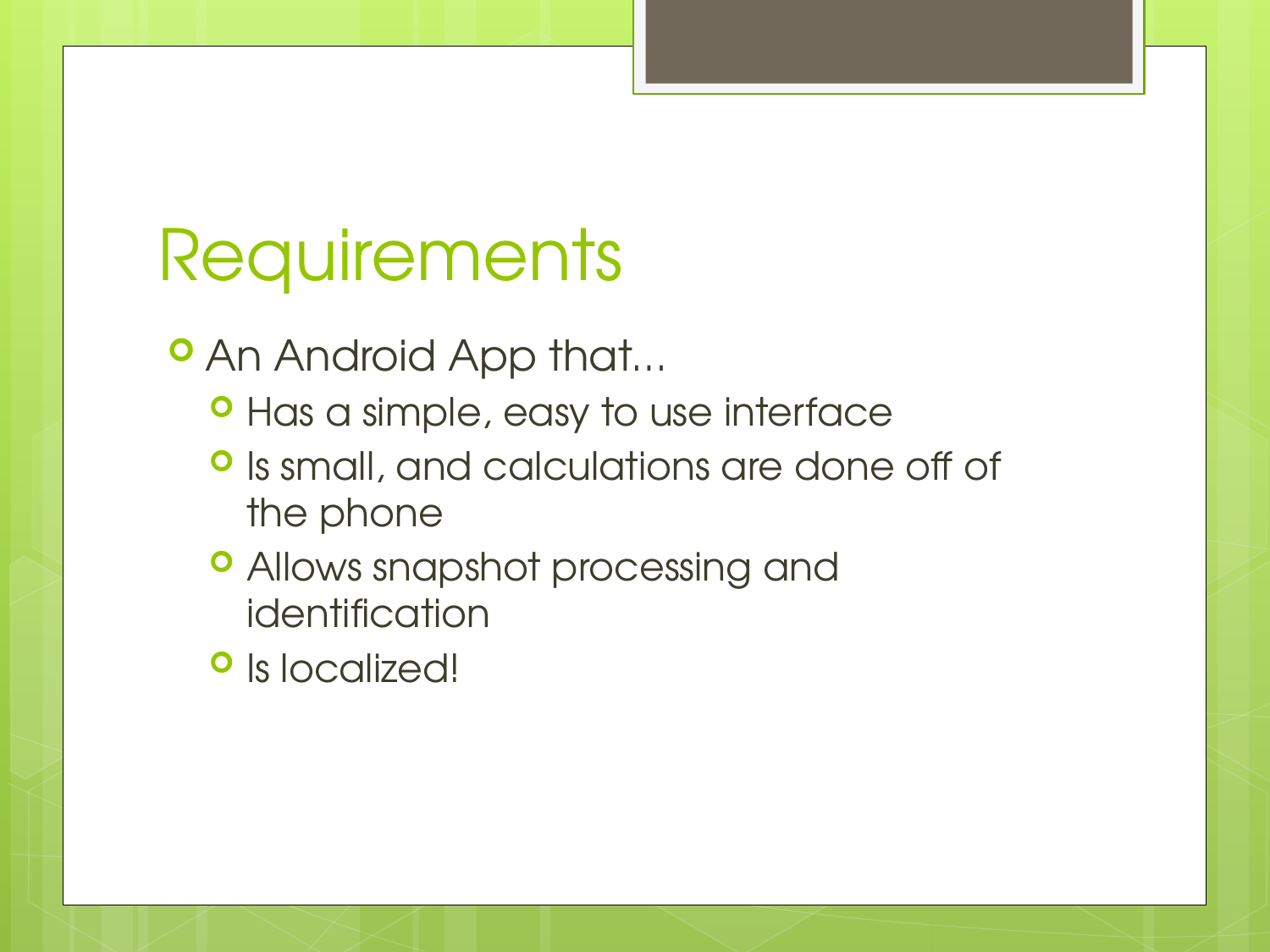

# Requirements
An Android App that…
Has a simple, easy to use interface
Is small, and calculations are done off of the phone
Allows snapshot processing and identification
Is localized!